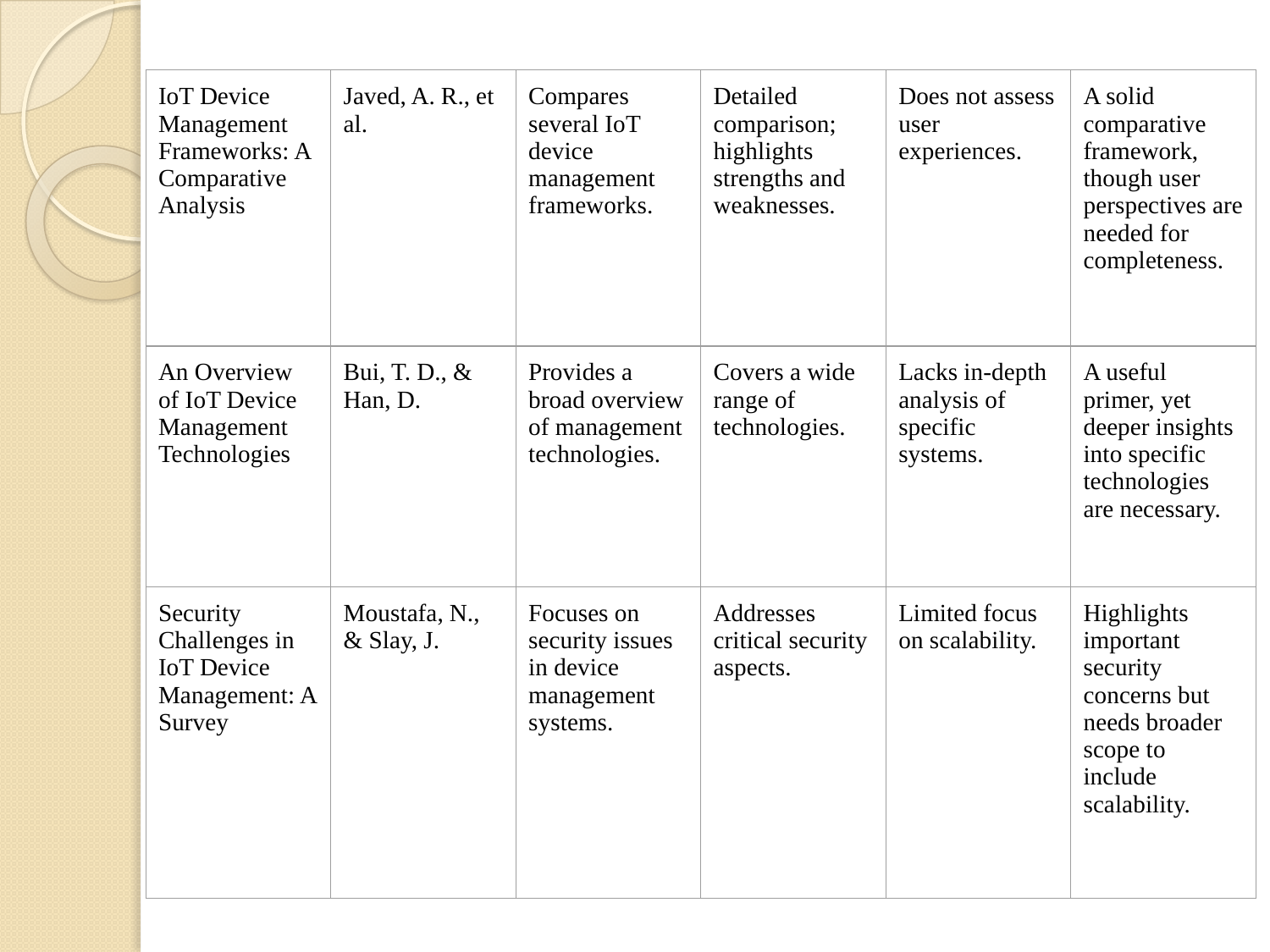

| IoT Device Management Frameworks: A Comparative Analysis | Javed, A. R., et al. | Compares several IoT device management frameworks. | Detailed comparison; highlights strengths and weaknesses. | Does not assess user experiences. | A solid comparative framework, though user perspectives are needed for completeness. |
| --- | --- | --- | --- | --- | --- |
| An Overview of IoT Device Management Technologies | Bui, T. D., & Han, D. | Provides a broad overview of management technologies. | Covers a wide range of technologies. | Lacks in-depth analysis of specific systems. | A useful primer, yet deeper insights into specific technologies are necessary. |
| Security Challenges in IoT Device Management: A Survey | Moustafa, N., & Slay, J. | Focuses on security issues in device management systems. | Addresses critical security aspects. | Limited focus on scalability. | Highlights important security concerns but needs broader scope to include scalability. |